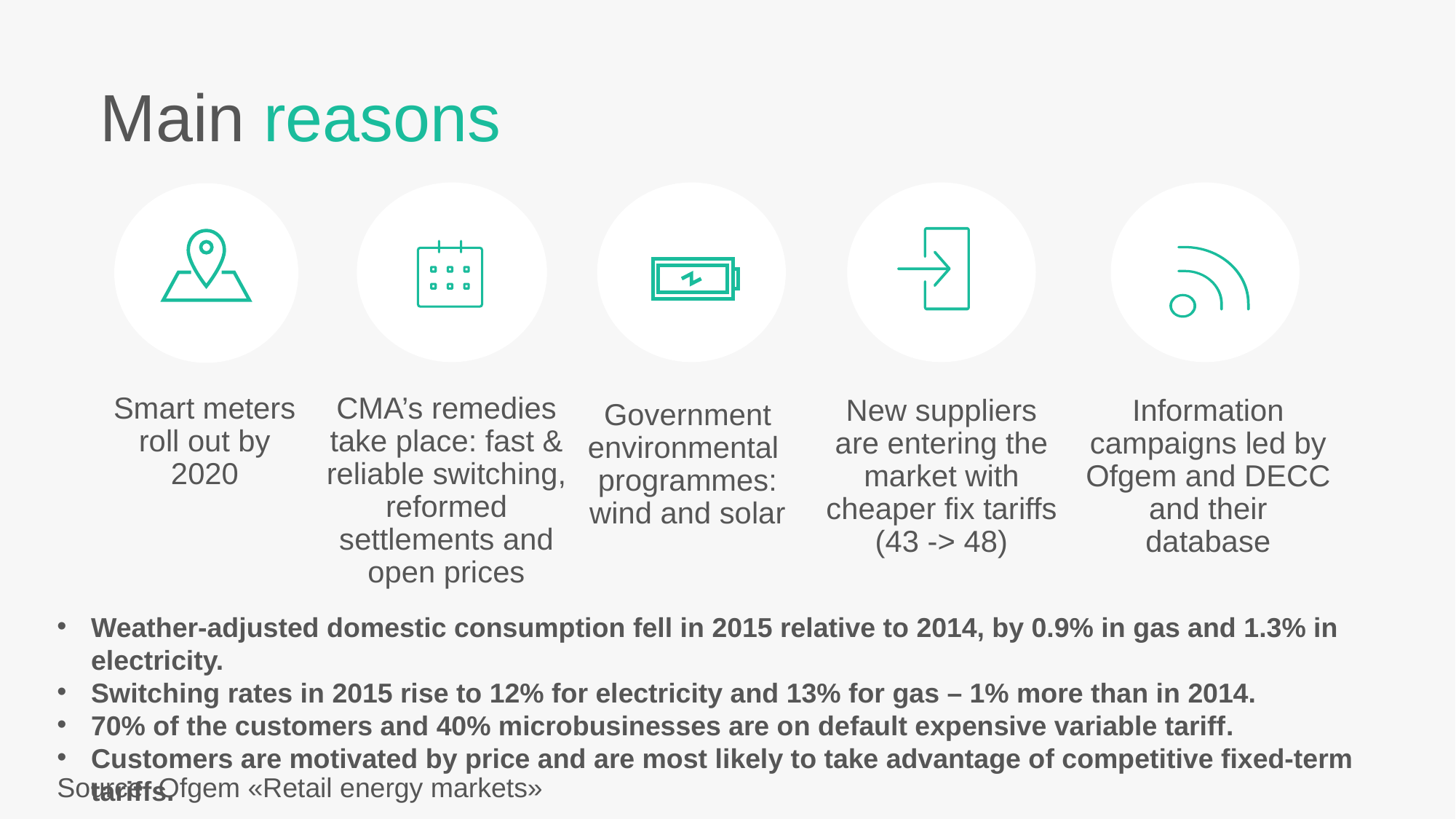

Main reasons

Smart meters roll out by 2020
CMA’s remedies take place: fast & reliable switching, reformed settlements and open prices
New suppliers are entering the market with cheaper fix tariffs
(43 -> 48)
Information campaigns led by Ofgem and DECC and their database
Government environmental  programmes: wind and solar
Weather-adjusted domestic consumption fell in 2015 relative to 2014, by 0.9% in gas and 1.3% in electricity.
Switching rates in 2015 rise to 12% for electricity and 13% for gas – 1% more than in 2014.
70% of the customers and 40% microbusinesses are on default expensive variable tariff.
Customers are motivated by price and are most likely to take advantage of competitive fixed-term tariffs.
Source: Ofgem «Retail energy markets»